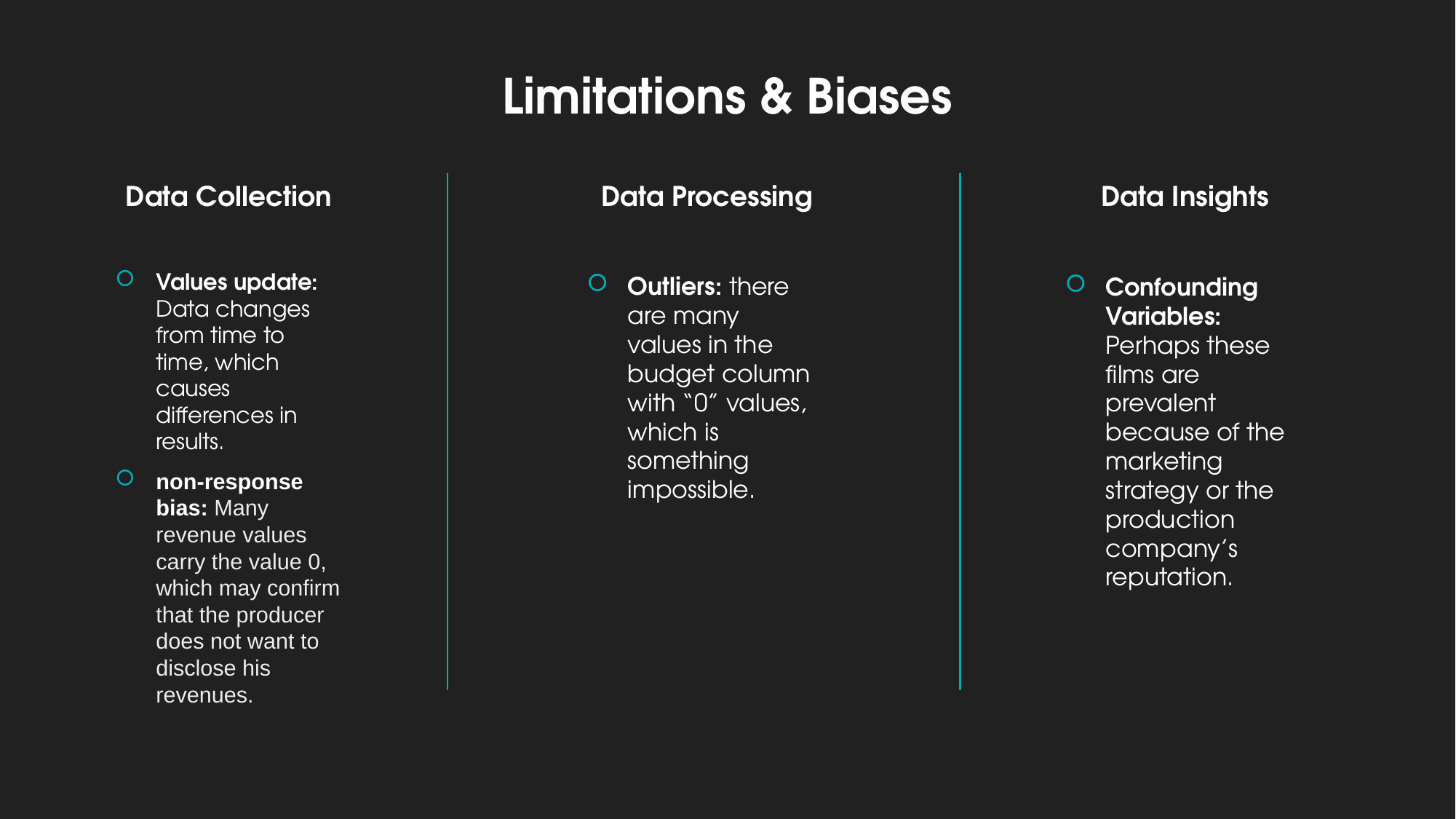

Limitations & Biases
Data Processing
Data Insights

Data Collection
Confounding Variables: Perhaps these films are prevalent because of the marketing strategy or the production company’s reputation.
Outliers: there are many values in the budget column with “0” values, which is something impossible.

Values update: Data changes from time to time, which causes differences in results.
non-response bias: Many revenue values carry the value 0, which may confirm that the producer does not want to disclose his revenues.